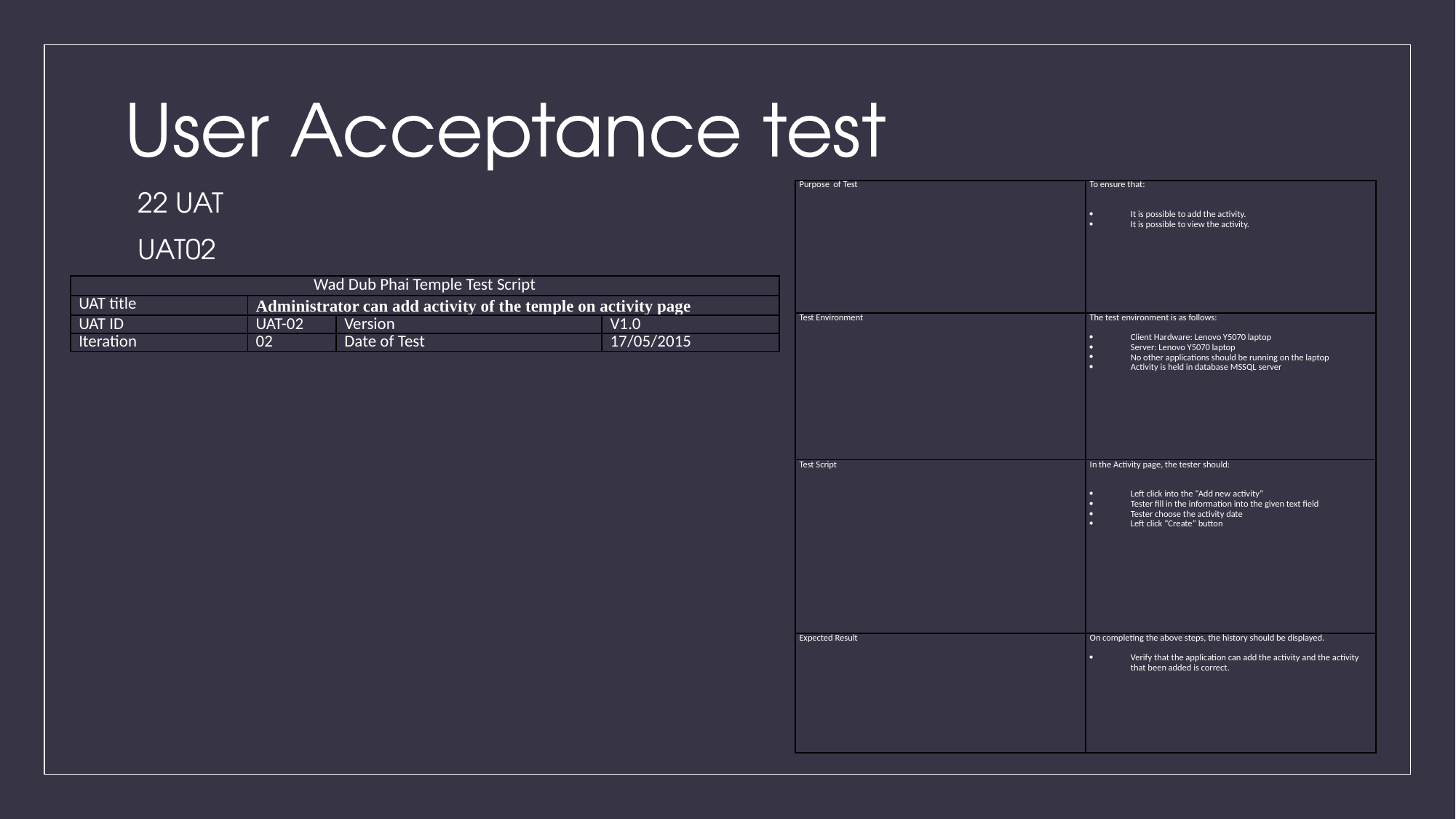

# User Acceptance test
22 UAT
UAT02
| Purpose of Test | To ensure that:     It is possible to add the activity. It is possible to view the activity. |
| --- | --- |
| Test Environment | The test environment is as follows:   Client Hardware: Lenovo Y5070 laptop Server: Lenovo Y5070 laptop No other applications should be running on the laptop Activity is held in database MSSQL server |
| Test Script | In the Activity page, the tester should:     Left click into the “Add new activity” Tester fill in the information into the given text field Tester choose the activity date Left click “Create” button |
| Expected Result | On completing the above steps, the history should be displayed.   Verify that the application can add the activity and the activity that been added is correct. |

| Wad Dub Phai Temple Test Script |  |  |  |
| --- | --- | --- | --- |
| UAT title | Administrator can add activity of the temple on activity page |  |  |
| UAT ID | UAT-02 | Version | V1.0 |
| Iteration | 02 | Date of Test | 17/05/2015 |